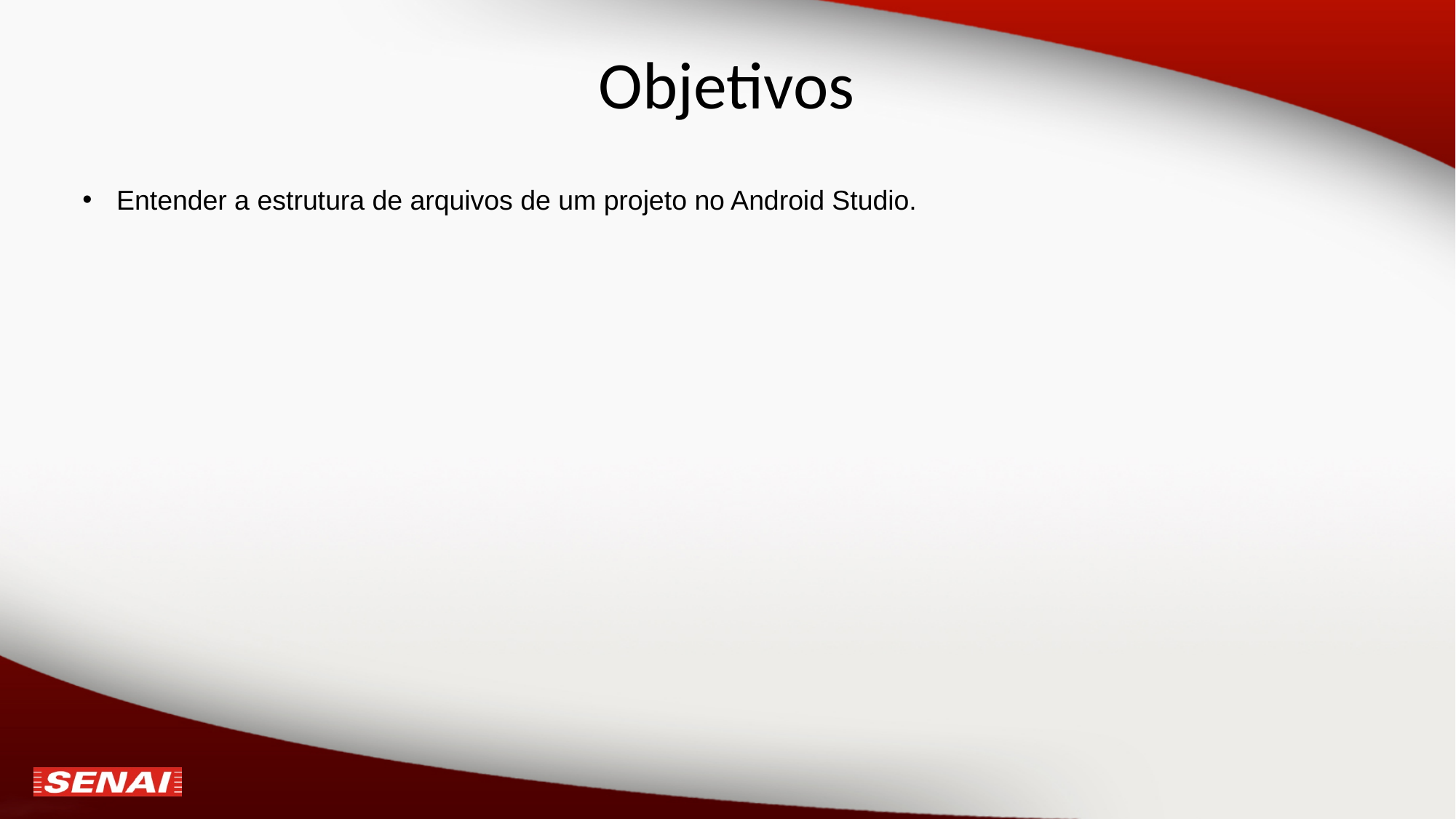

# Objetivos
Entender a estrutura de arquivos de um projeto no Android Studio.